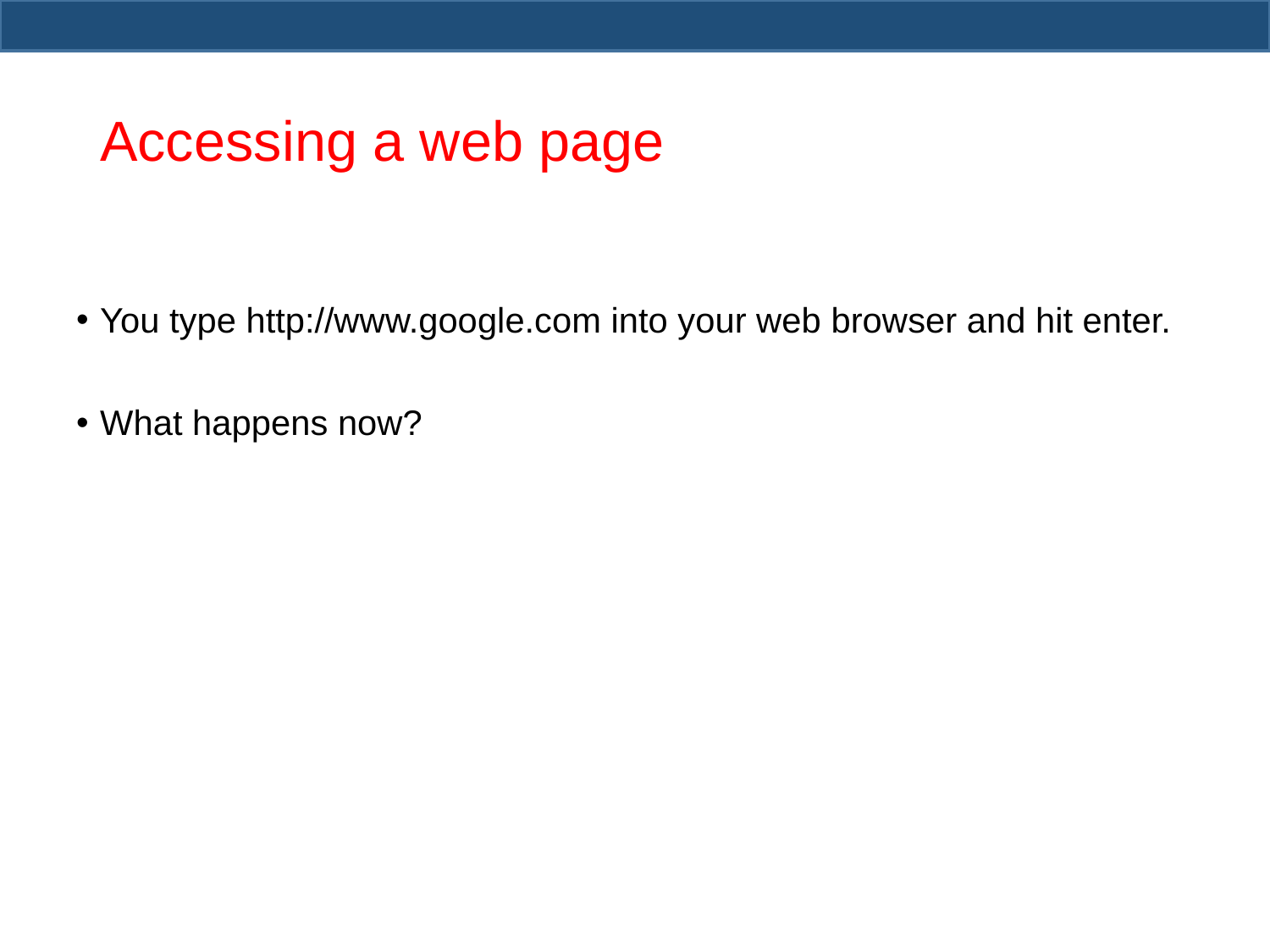

# Accessing a web page
You type http://www.google.com into your web browser and hit enter.

What happens now?